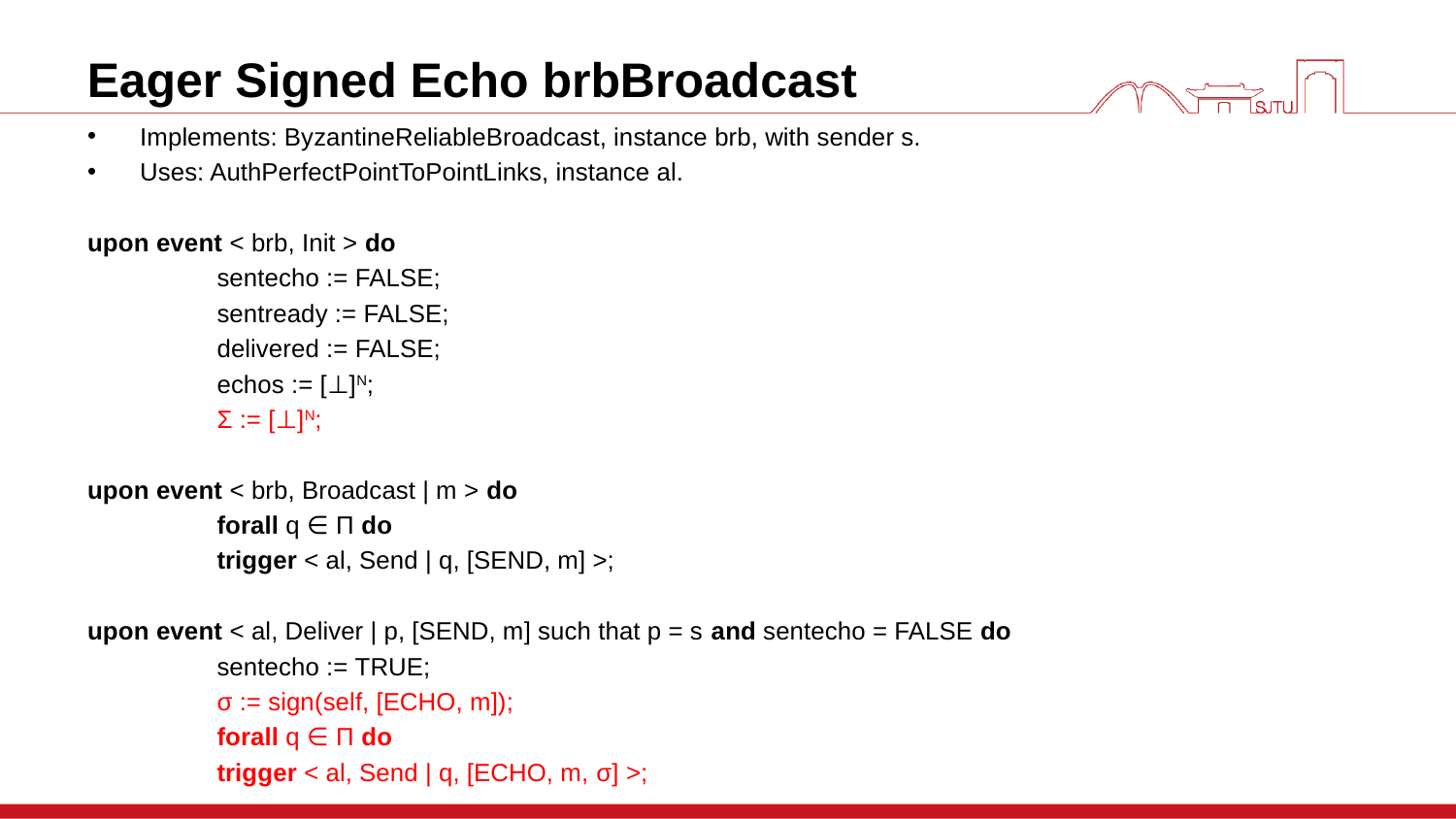

# Eager Signed Echo brbBroadcast
Implements: ByzantineReliableBroadcast, instance brb, with sender s.
Uses: AuthPerfectPointToPointLinks, instance al.

upon event < brb, Init > do
	sentecho := FALSE;
	sentready := FALSE;
	delivered := FALSE;
	echos := [⊥]N;
	Σ := [⊥]N;

upon event < brb, Broadcast | m > do
	forall q ∈ Π do
		trigger < al, Send | q, [SEND, m] >;

upon event < al, Deliver | p, [SEND, m] such that p = s and sentecho = FALSE do
	sentecho := TRUE;
	σ := sign(self, [ECHO, m]);
	forall q ∈ Π do
		trigger < al, Send | q, [ECHO, m, σ] >;